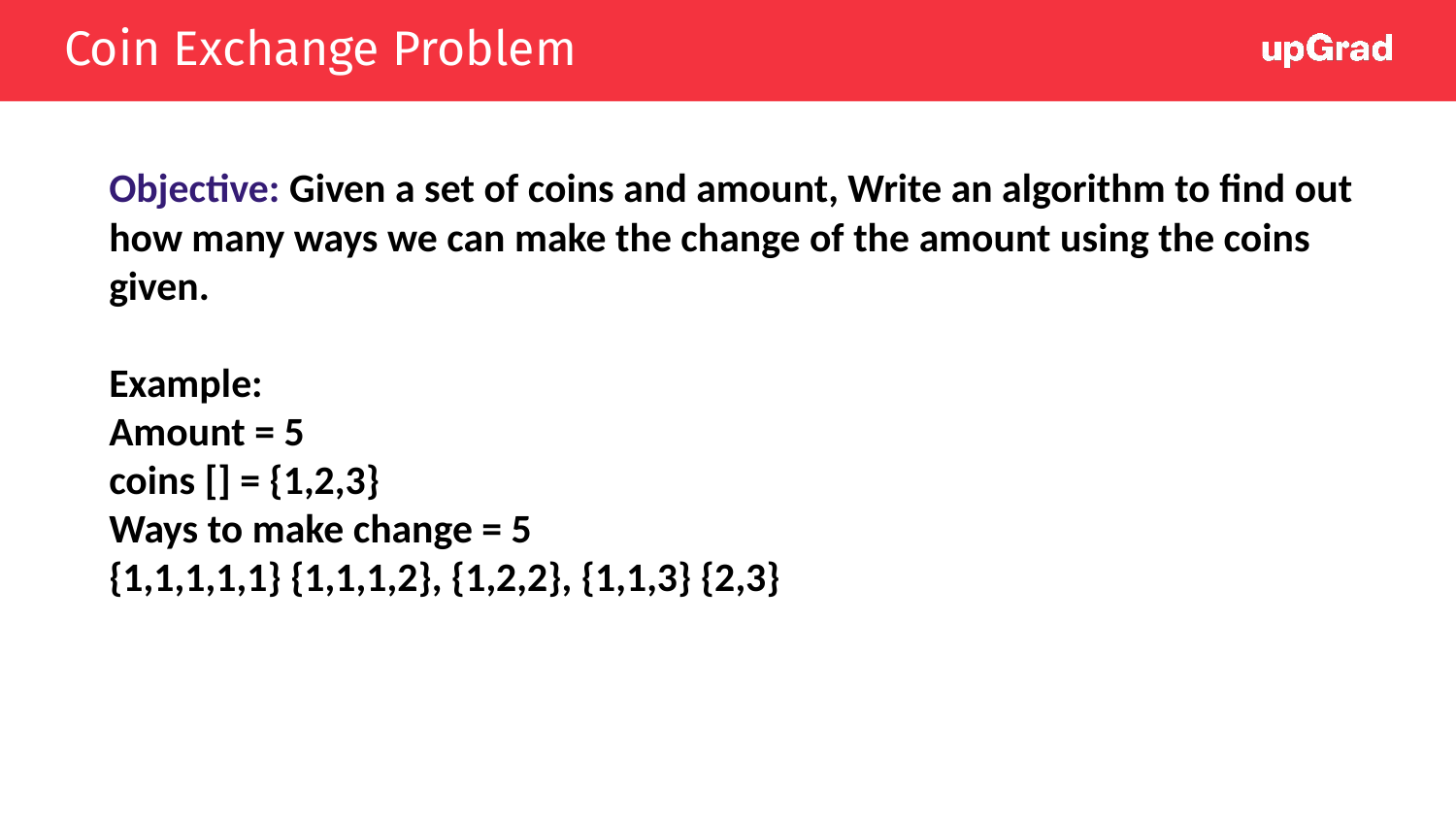

Coin Exchange Problem

Objective: Given a set of coins and amount, Write an algorithm to find out how many ways we can make the change of the amount using the coins given.

Example:
Amount = 5
coins [] = {1,2,3}
Ways to make change = 5
{1,1,1,1,1} {1,1,1,2}, {1,2,2}, {1,1,3} {2,3}